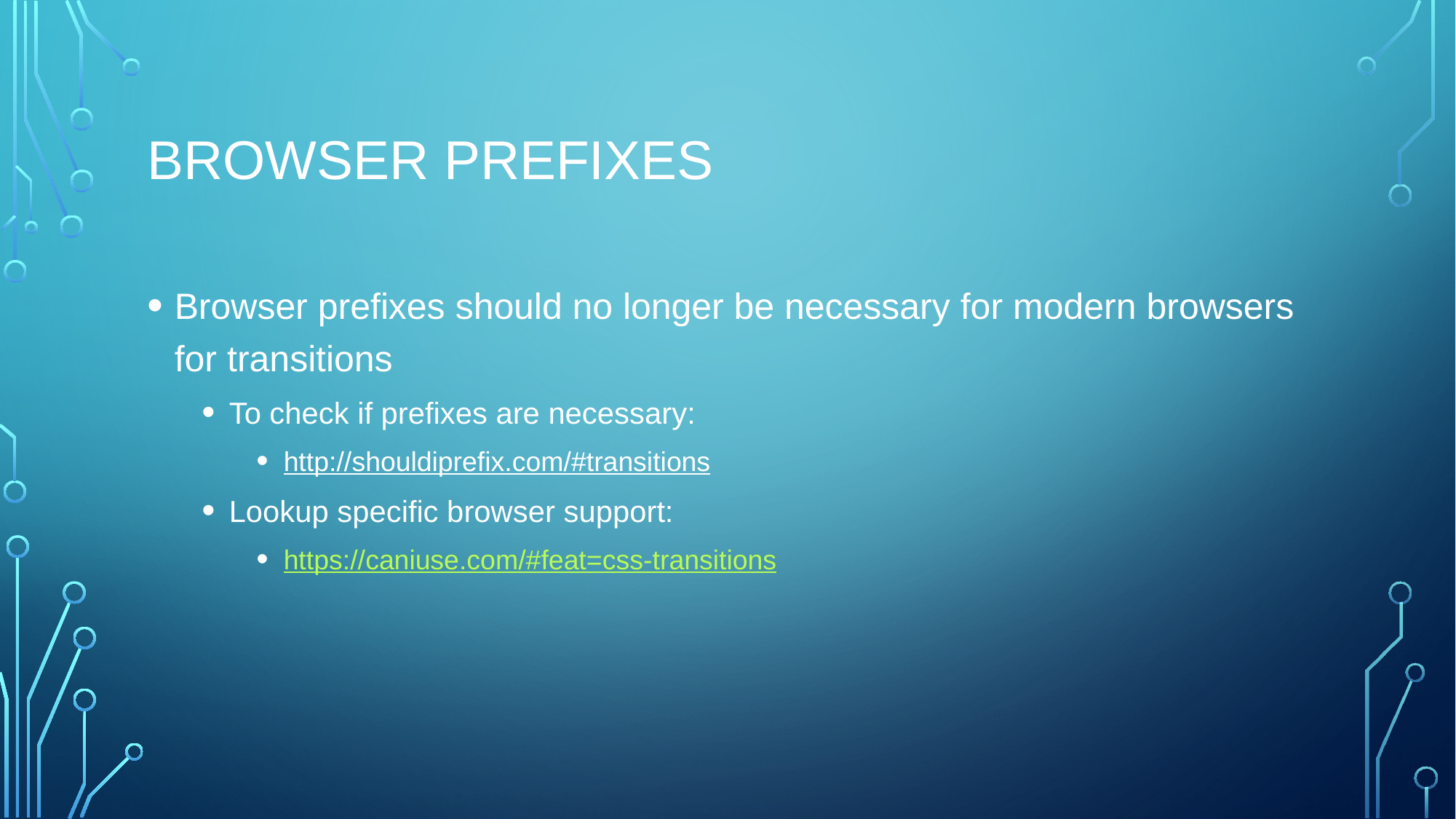

# Browser Prefixes
Browser prefixes should no longer be necessary for modern browsers for transitions
To check if prefixes are necessary:
http://shouldiprefix.com/#transitions
Lookup specific browser support:
https://caniuse.com/#feat=css-transitions